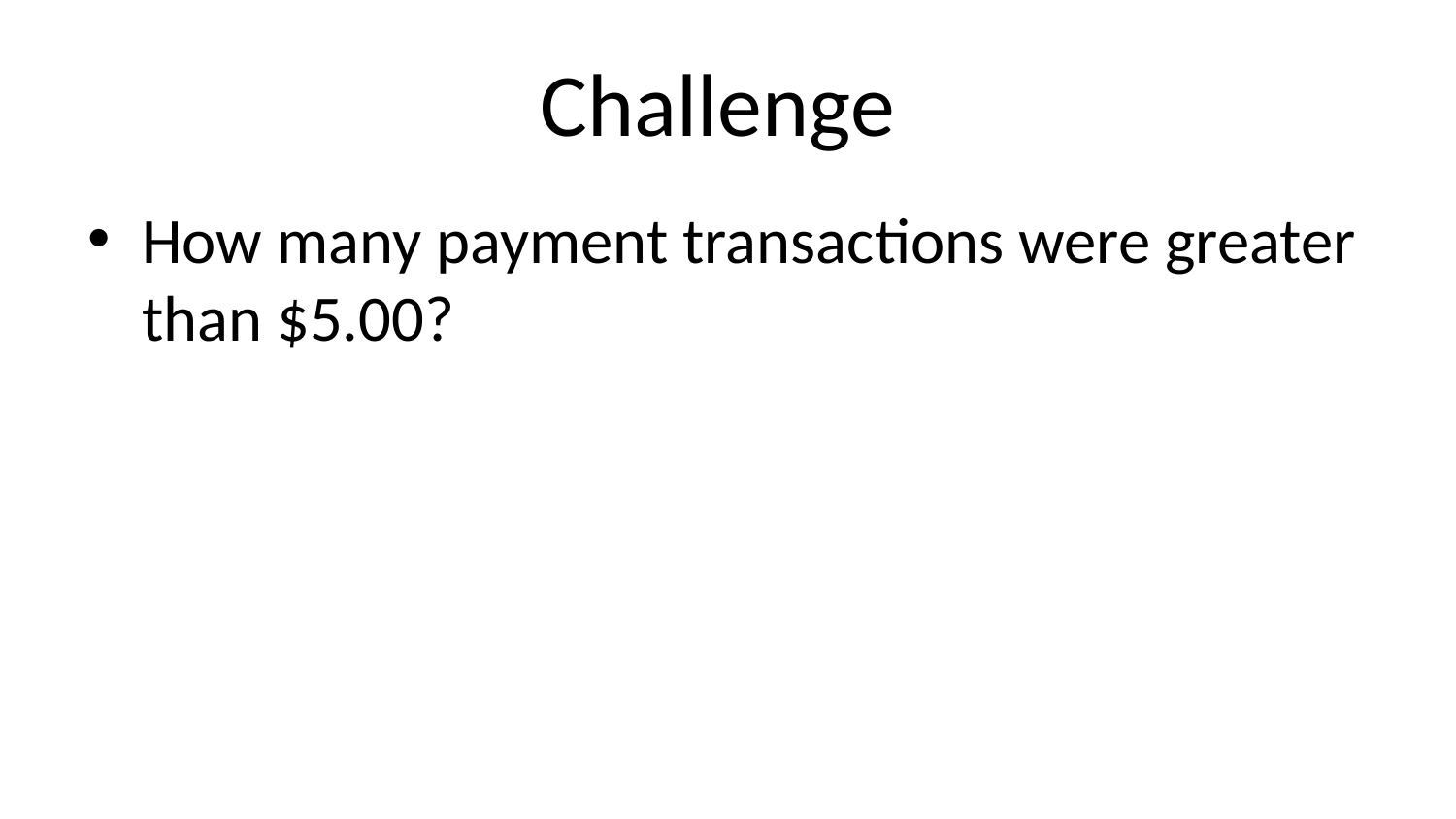

# Challenge
How many payment transactions were greater than $5.00?